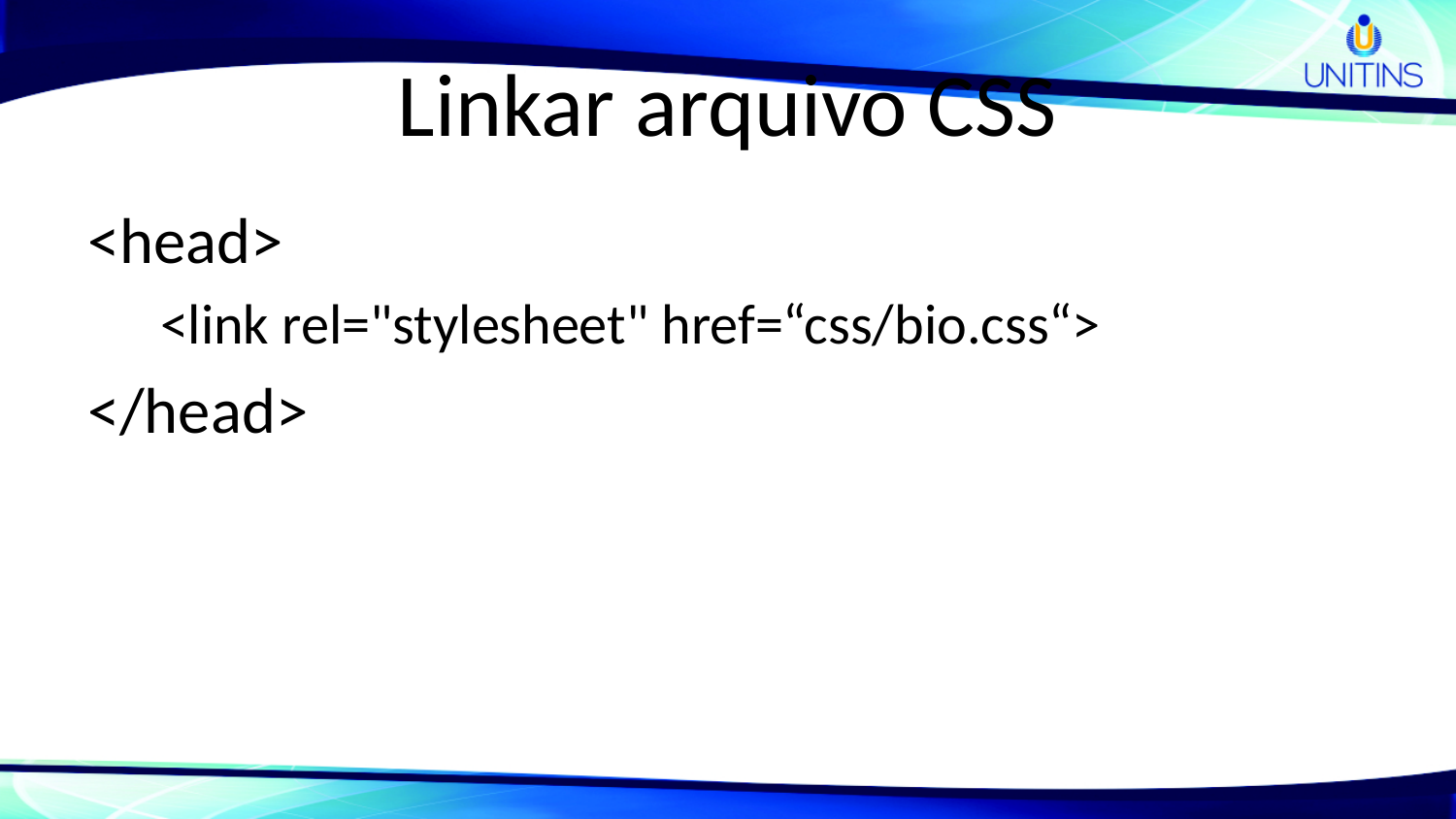

# Linkar arquivo CSS
<head>
<link rel="stylesheet" href=“css/bio.css“>
</head>